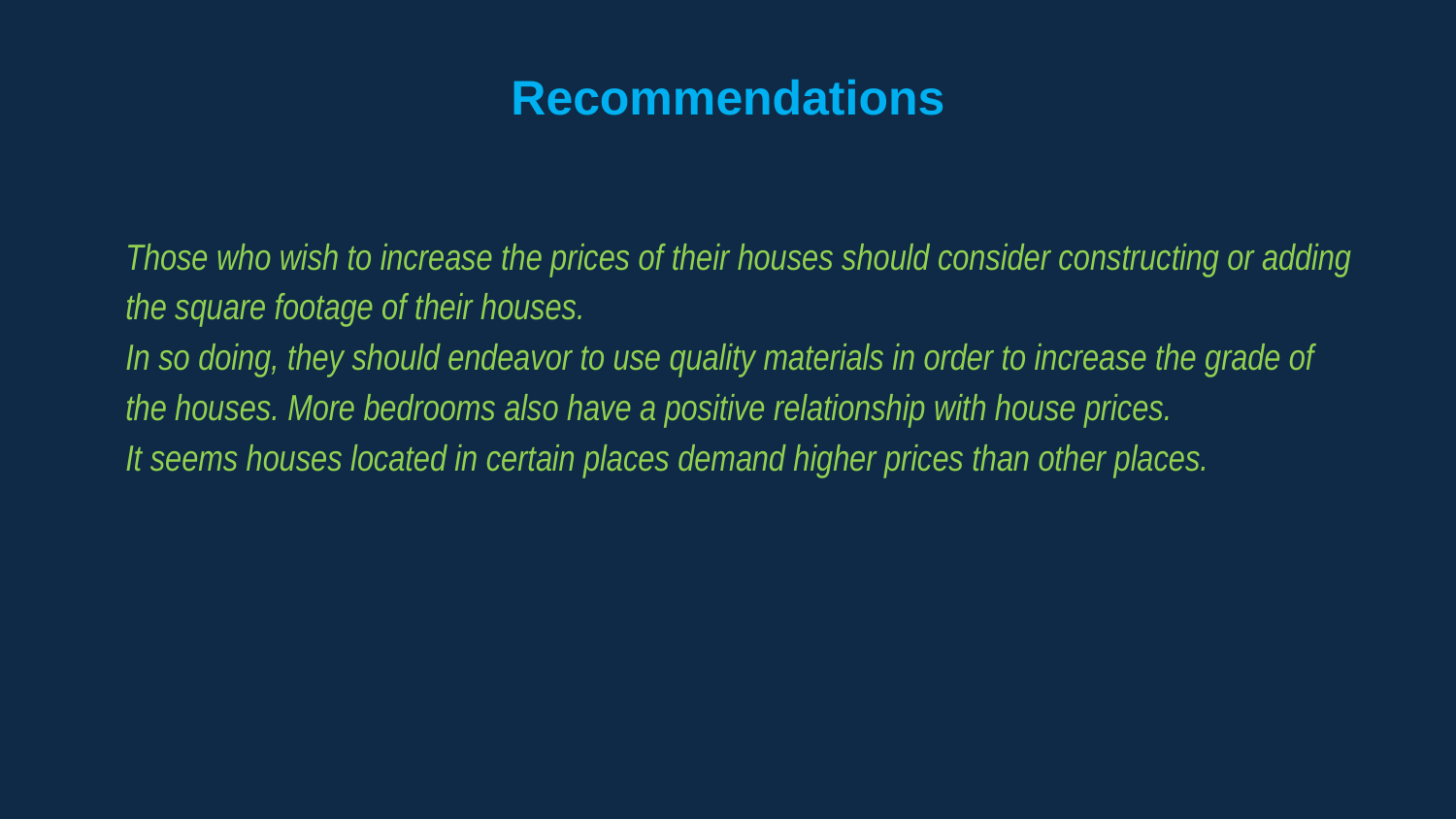

Recommendations
Those who wish to increase the prices of their houses should consider constructing or adding the square footage of their houses.
In so doing, they should endeavor to use quality materials in order to increase the grade of the houses. More bedrooms also have a positive relationship with house prices.
It seems houses located in certain places demand higher prices than other places.